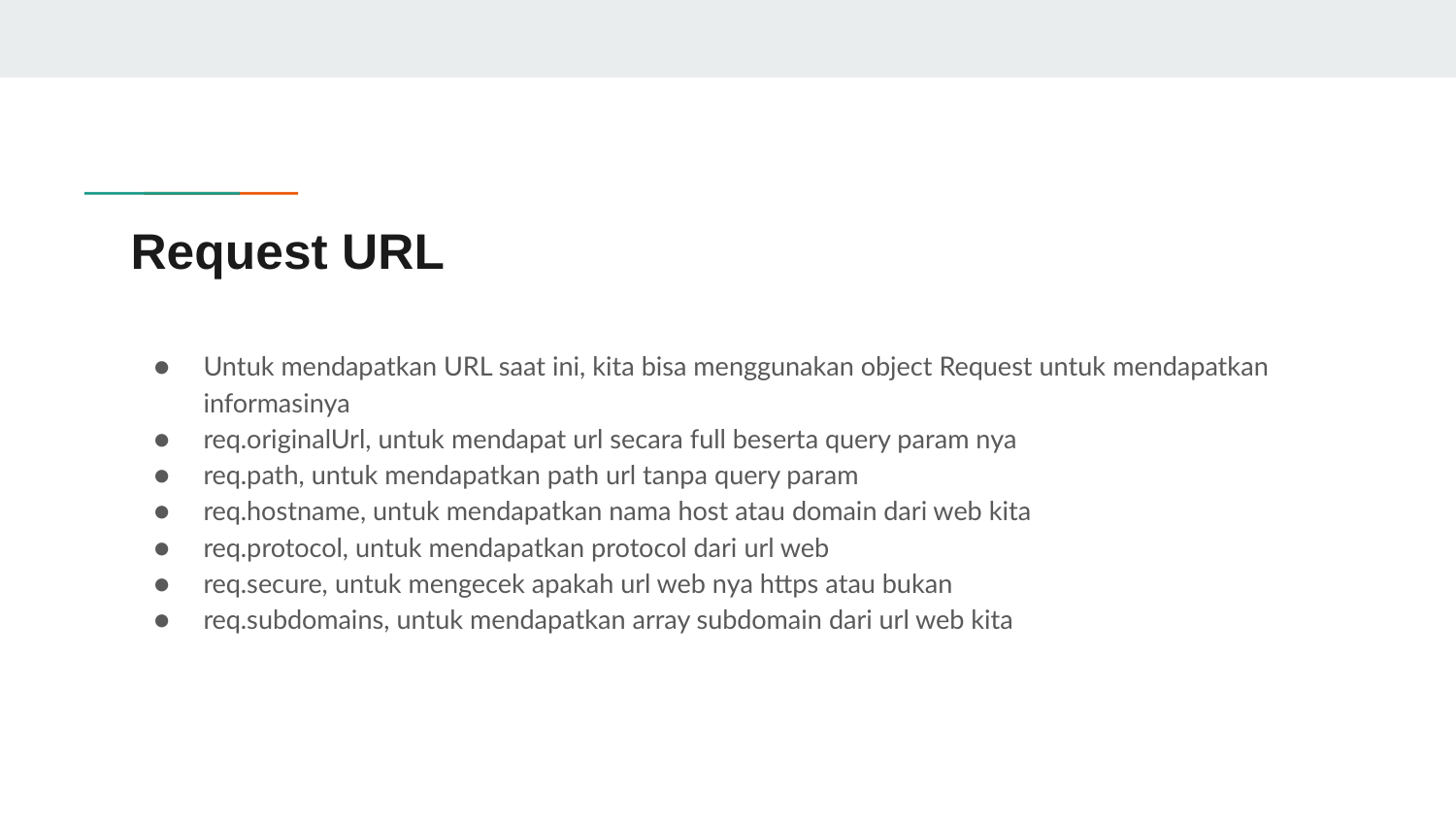

# Request URL
Untuk mendapatkan URL saat ini, kita bisa menggunakan object Request untuk mendapatkan informasinya
req.originalUrl, untuk mendapat url secara full beserta query param nya
req.path, untuk mendapatkan path url tanpa query param
req.hostname, untuk mendapatkan nama host atau domain dari web kita
req.protocol, untuk mendapatkan protocol dari url web
req.secure, untuk mengecek apakah url web nya https atau bukan
req.subdomains, untuk mendapatkan array subdomain dari url web kita